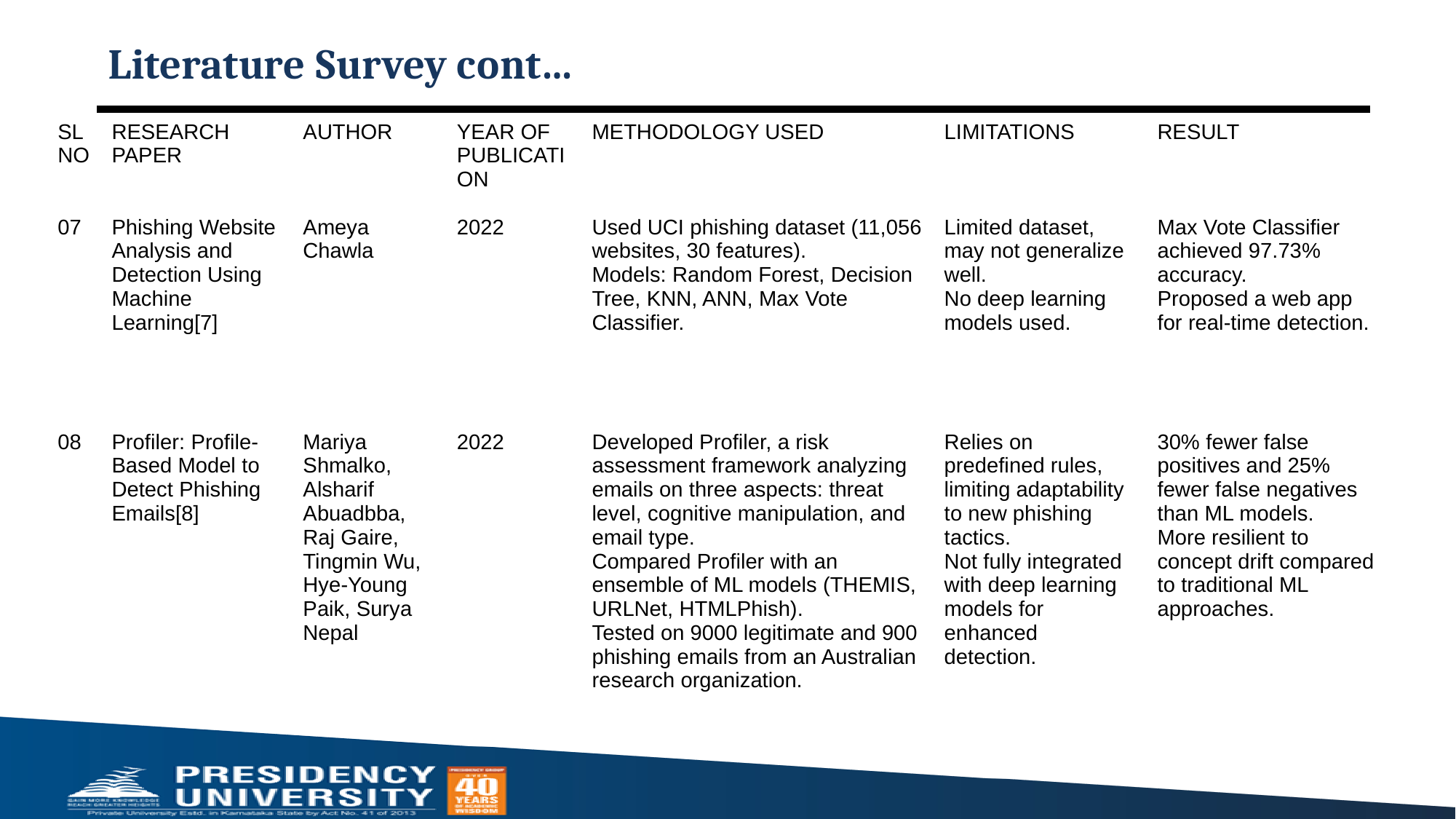

# Literature Survey cont…
| SL NO | RESEARCH PAPER | AUTHOR | YEAR OF PUBLICATION | METHODOLOGY USED | LIMITATIONS | RESULT |
| --- | --- | --- | --- | --- | --- | --- |
| 07 | Phishing Website Analysis and Detection Using Machine Learning[7] | Ameya Chawla | 2022 | Used UCI phishing dataset (11,056 websites, 30 features). Models: Random Forest, Decision Tree, KNN, ANN, Max Vote Classifier. | Limited dataset, may not generalize well. No deep learning models used. | Max Vote Classifier achieved 97.73% accuracy. Proposed a web app for real-time detection. |
| 08 | Profiler: Profile-Based Model to Detect Phishing Emails[8] | Mariya Shmalko, Alsharif Abuadbba, Raj Gaire, Tingmin Wu, Hye-Young Paik, Surya Nepal | 2022 | Developed Profiler, a risk assessment framework analyzing emails on three aspects: threat level, cognitive manipulation, and email type. Compared Profiler with an ensemble of ML models (THEMIS, URLNet, HTMLPhish). Tested on 9000 legitimate and 900 phishing emails from an Australian research organization. | Relies on predefined rules, limiting adaptability to new phishing tactics. Not fully integrated with deep learning models for enhanced detection. | 30% fewer false positives and 25% fewer false negatives than ML models. More resilient to concept drift compared to traditional ML approaches. |